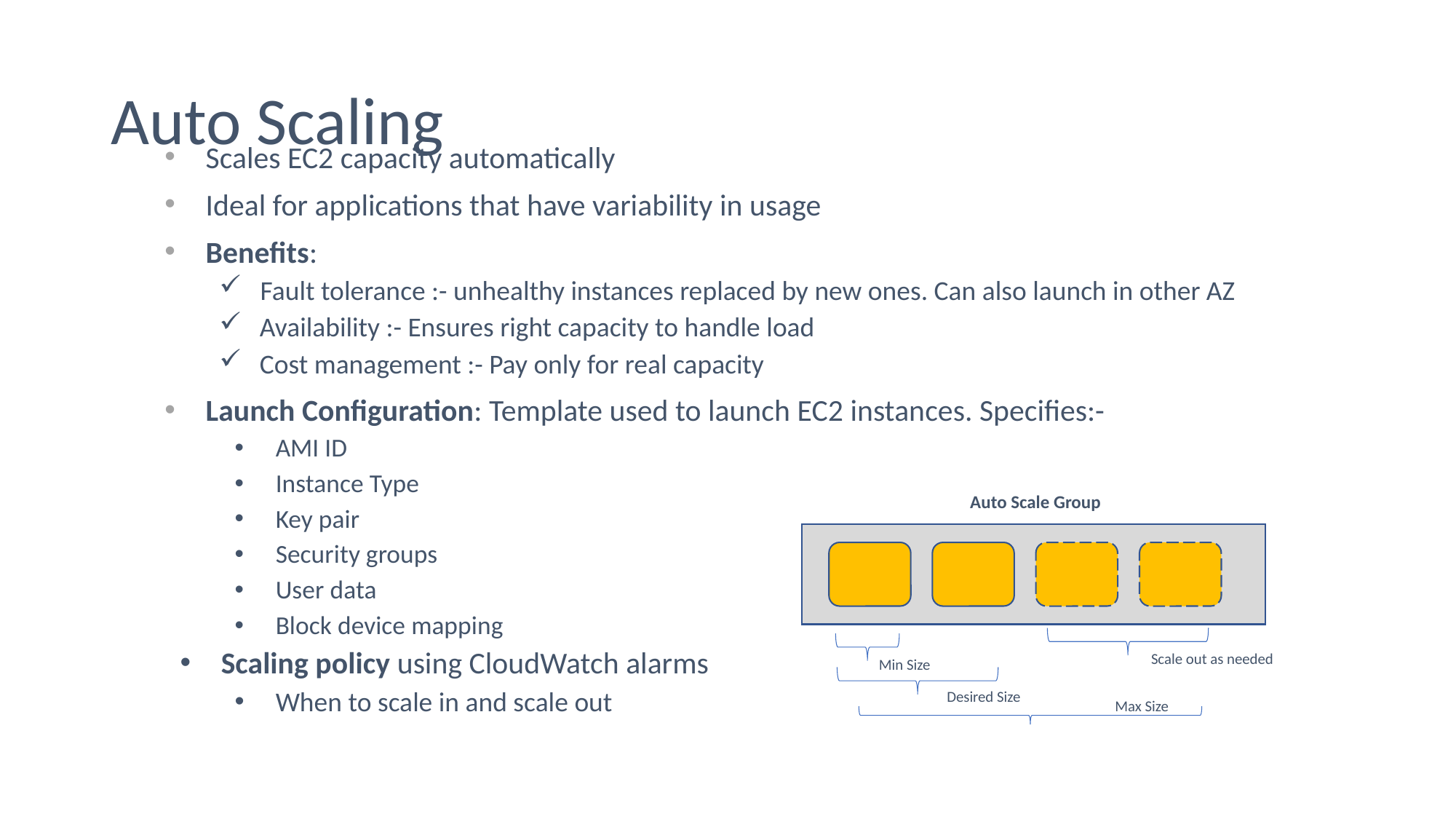

# Auto Scaling
Scales EC2 capacity automatically
Ideal for applications that have variability in usage
Benefits:
Fault tolerance :- unhealthy instances replaced by new ones. Can also launch in other AZ
 Availability :- Ensures right capacity to handle load
 Cost management :- Pay only for real capacity
Launch Configuration: Template used to launch EC2 instances. Specifies:-
AMI ID
Instance Type
Key pair
Security groups
User data
Block device mapping
Scaling policy using CloudWatch alarms
When to scale in and scale out

Auto Scale Group

Scale out as needed
Min Size
Desired Size
Max Size